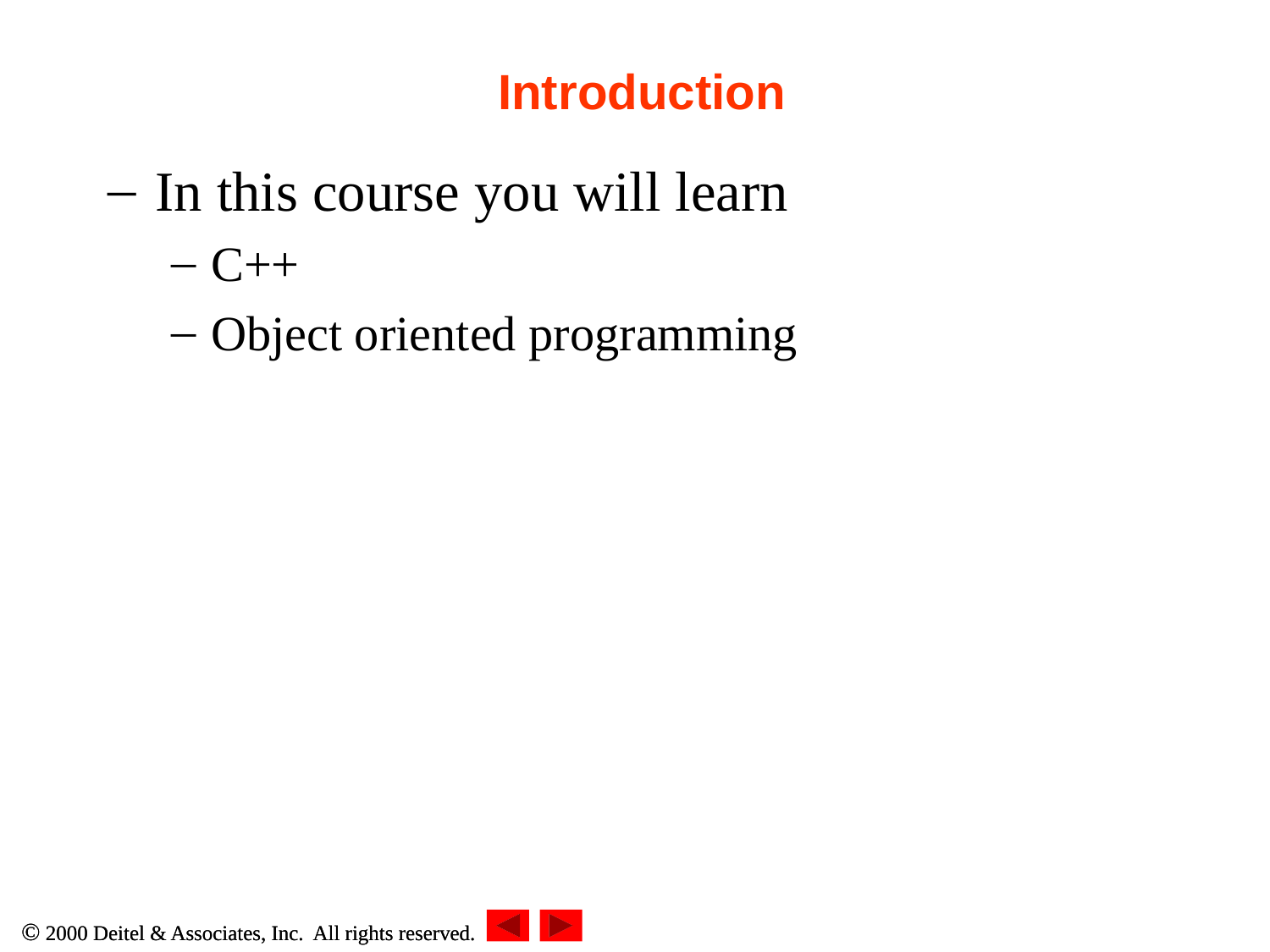

# Introduction
In this course you will learn
C++
Object oriented programming